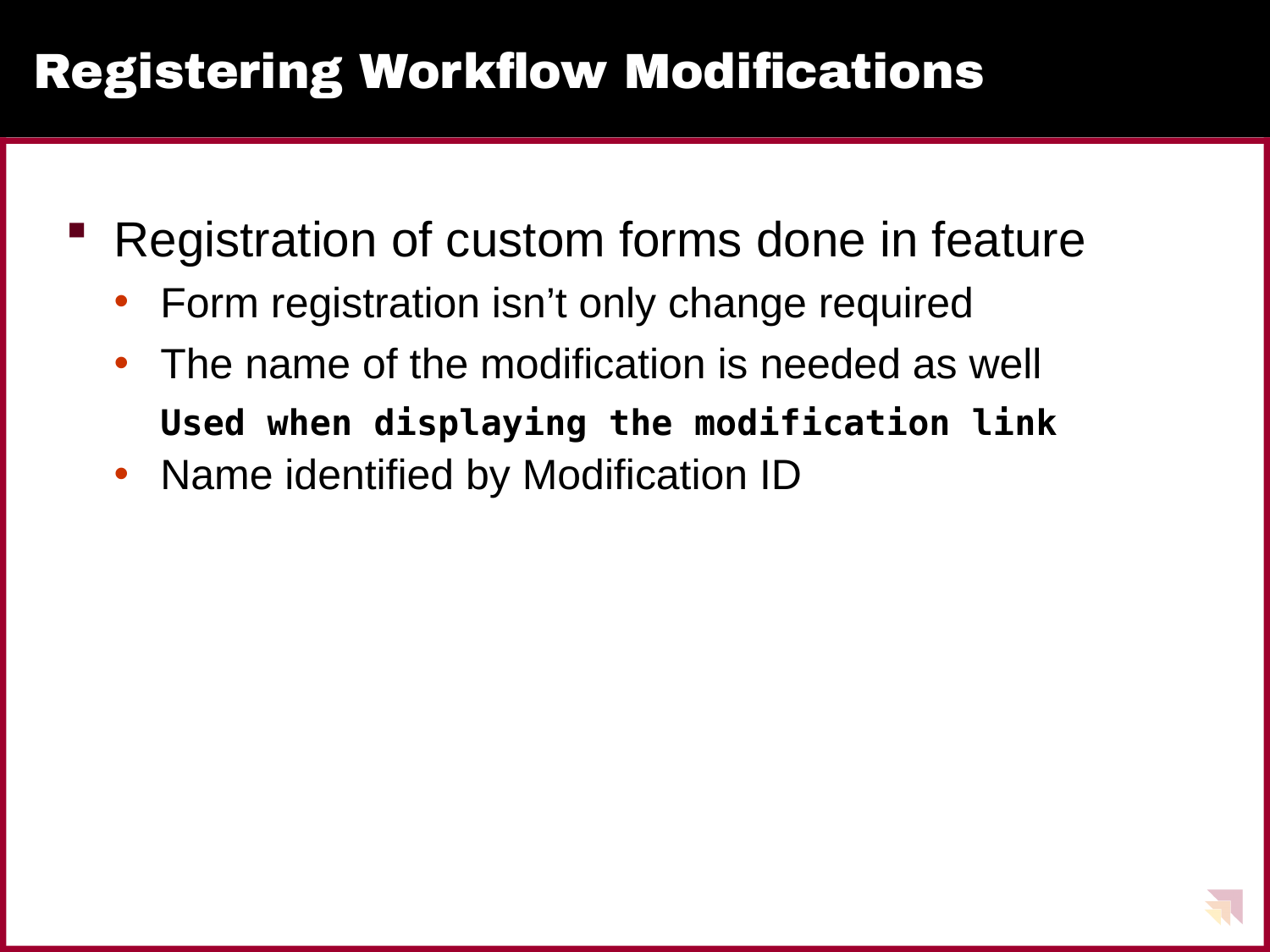

# Registering Workflow Modifications
Registration of custom forms done in feature
Form registration isn’t only change required
The name of the modification is needed as well
Used when displaying the modification link
Name identified by Modification ID